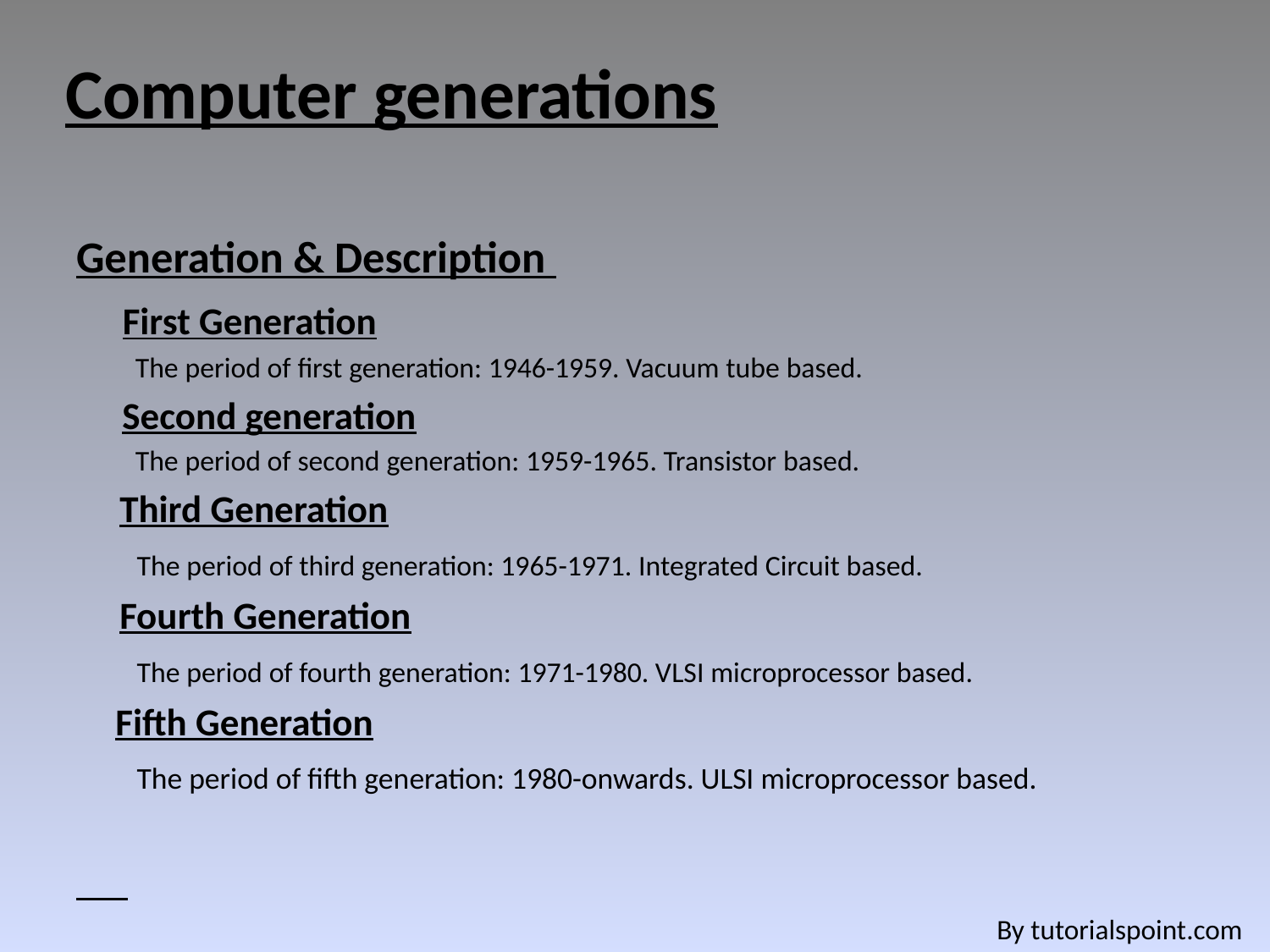

Computer generations

Generation & Description
	First Generation
         The period of first generation: 1946-1959. Vacuum tube based.
       Second generation
         The period of second generation: 1959-1965. Transistor based.
     Third Generation
       The period of third generation: 1965-1971. Integrated Circuit based.
     Fourth Generation
       The period of fourth generation: 1971-1980. VLSI microprocessor based.
      Fifth Generation
       The period of fifth generation: 1980-onwards. ULSI microprocessor based.

By tutorialspoint.com